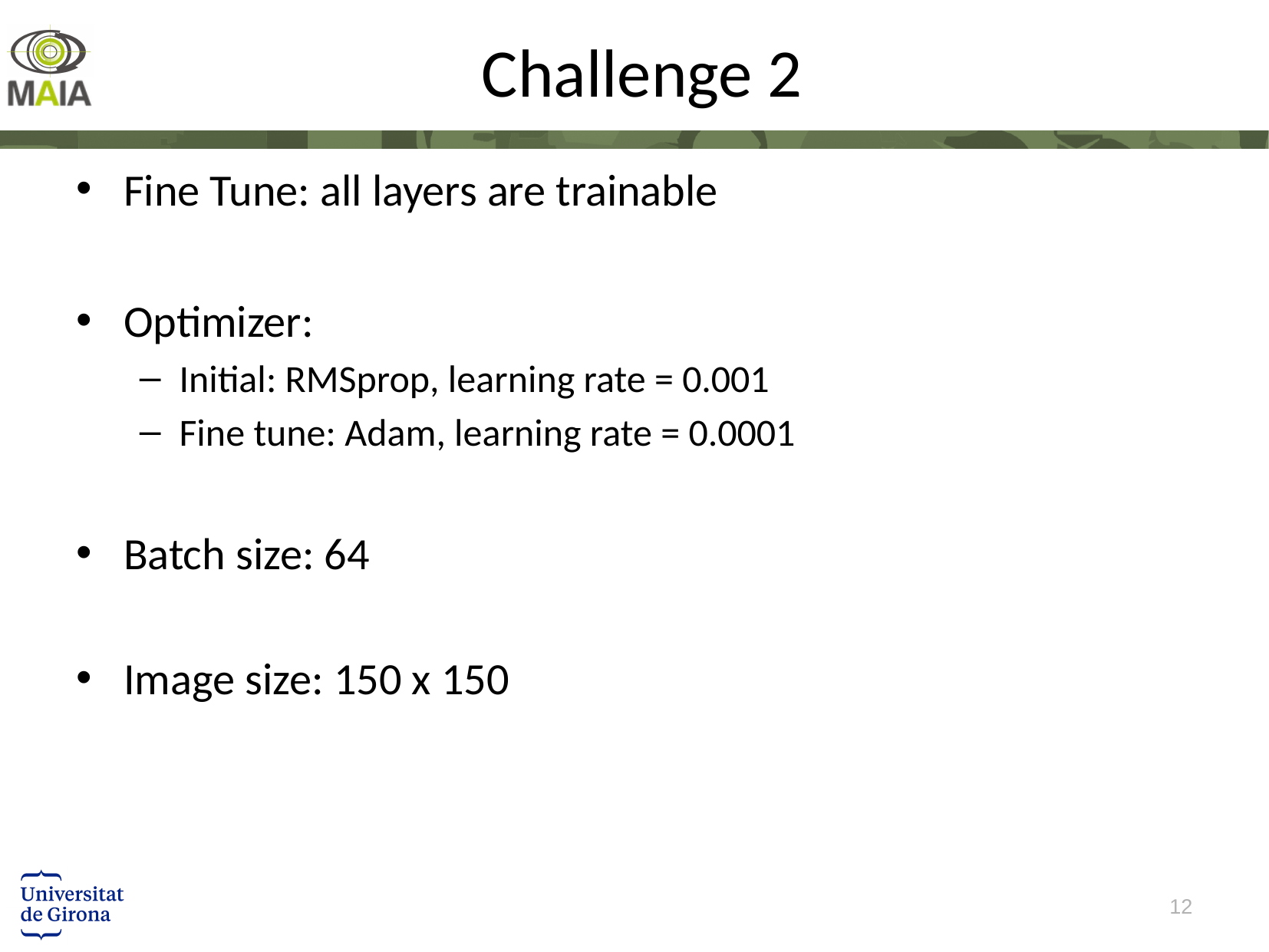

# Challenge 2
Fine Tune: all layers are trainable

Optimizer:
Initial: RMSprop, learning rate = 0.001
Fine tune: Adam, learning rate = 0.0001

Batch size: 64

Image size: 150 x 150
12